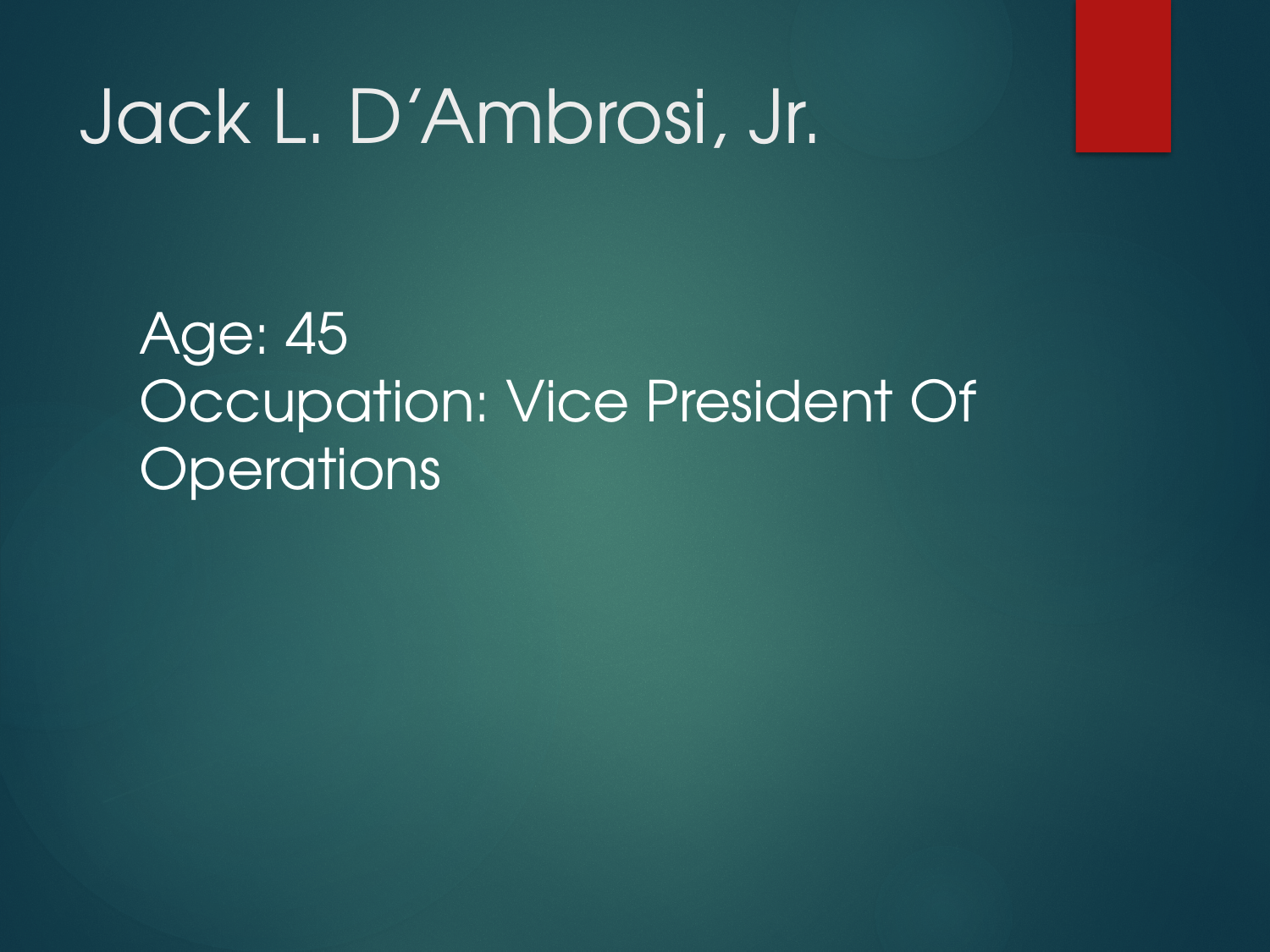

# Jack L. D’Ambrosi, Jr.

Age: 45
Occupation: Vice President Of Operations